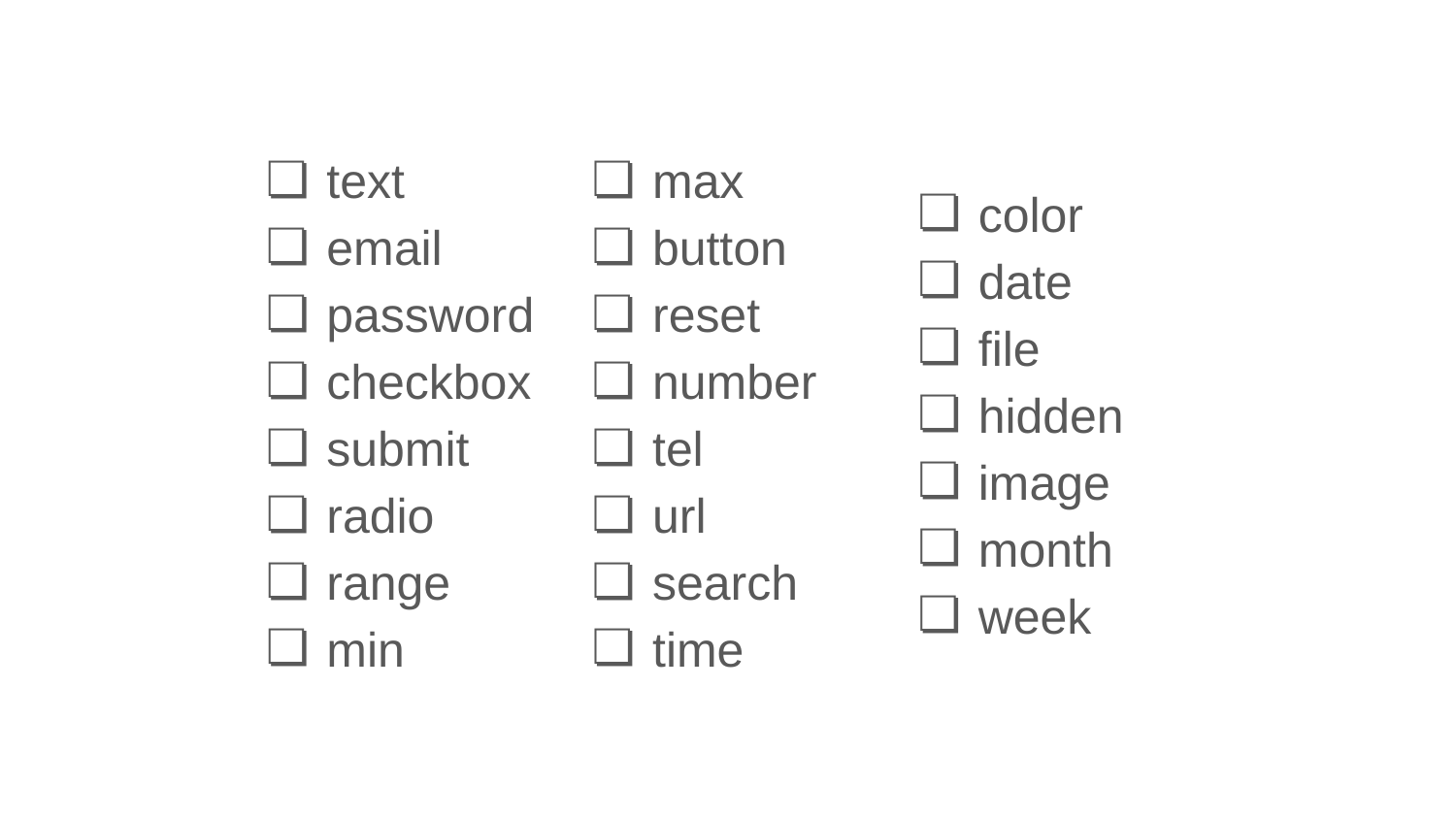

text
email
password
checkbox
submit
radio
range
min
max
button
reset
number
tel
url
search
time
color
date
file
hidden
image
month
week